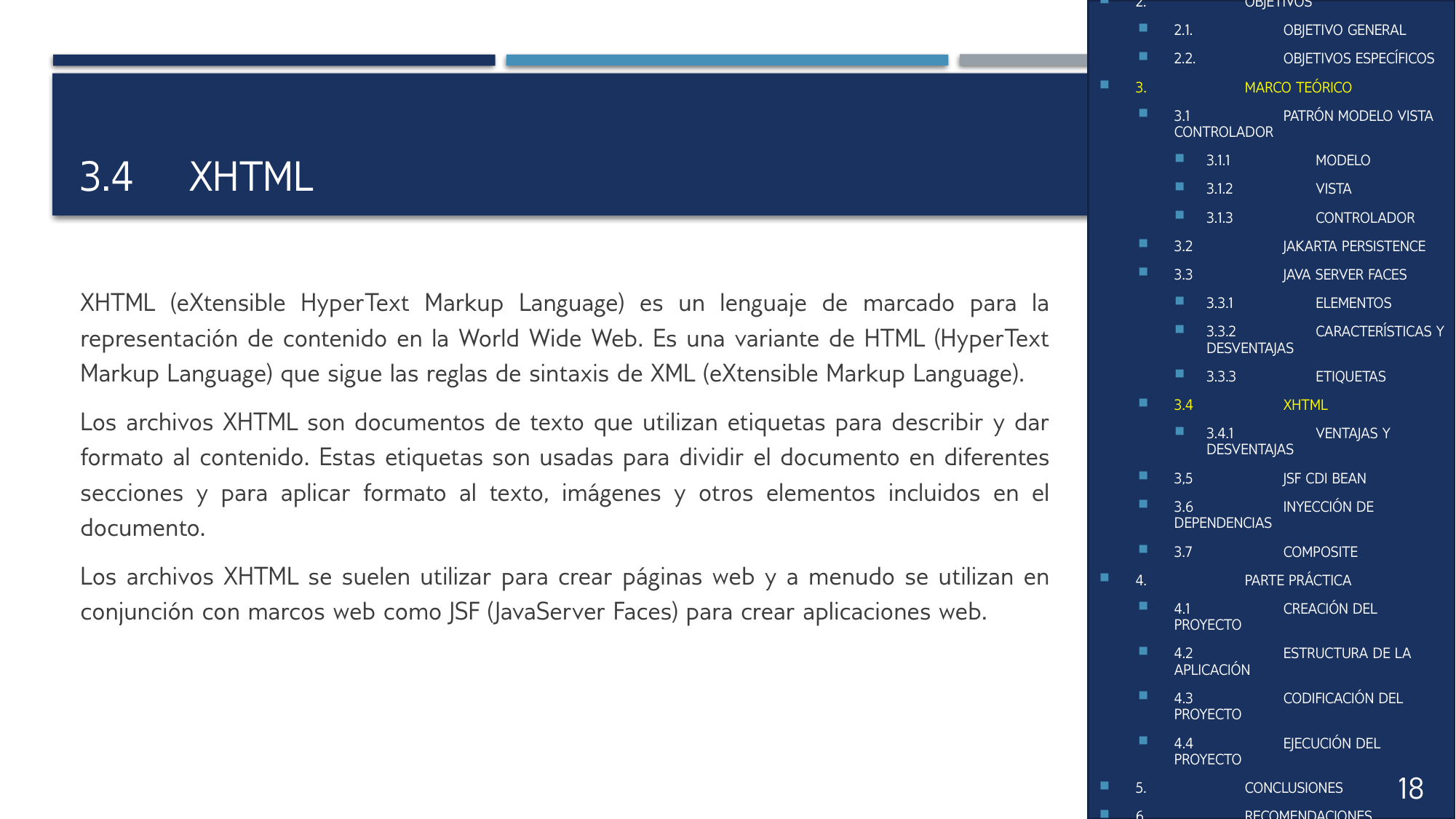

1.	INTRODUCCIÓN
2.	OBJETIVOS
2.1.	OBJETIVO GENERAL
2.2.	OBJETIVOS ESPECÍFICOS
3.	MARCO TEÓRICO
3.1	PATRÓN MODELO VISTA CONTROLADOR
3.1.1	MODELO
3.1.2	VISTA
3.1.3	CONTROLADOR
3.2	JAKARTA PERSISTENCE
3.3	JAVA SERVER FACES
3.3.1	ELEMENTOS
3.3.2	CARACTERÍSTICAS Y DESVENTAJAS
3.3.3	ETIQUETAS
3.4	XHTML
3.4.1	VENTAJAS Y DESVENTAJAS
3,5	JSF CDI BEAN
3.6	INYECCIÓN DE DEPENDENCIAS
3.7	COMPOSITE
4.	PARTE PRÁCTICA
4.1	CREACIÓN DEL PROYECTO
4.2	ESTRUCTURA DE LA APLICACIÓN
4.3	CODIFICACIÓN DEL PROYECTO
4.4	EJECUCIÓN DEL PROYECTO
5.	CONCLUSIONES
6.	RECOMENDACIONES
7.	REFERENCIAS
# 3.4 	xhtml
XHTML (eXtensible HyperText Markup Language) es un lenguaje de marcado para la representación de contenido en la World Wide Web. Es una variante de HTML (HyperText Markup Language) que sigue las reglas de sintaxis de XML (eXtensible Markup Language).
Los archivos XHTML son documentos de texto que utilizan etiquetas para describir y dar formato al contenido. Estas etiquetas son usadas para dividir el documento en diferentes secciones y para aplicar formato al texto, imágenes y otros elementos incluidos en el documento.
Los archivos XHTML se suelen utilizar para crear páginas web y a menudo se utilizan en conjunción con marcos web como JSF (JavaServer Faces) para crear aplicaciones web.
18
12
12
6